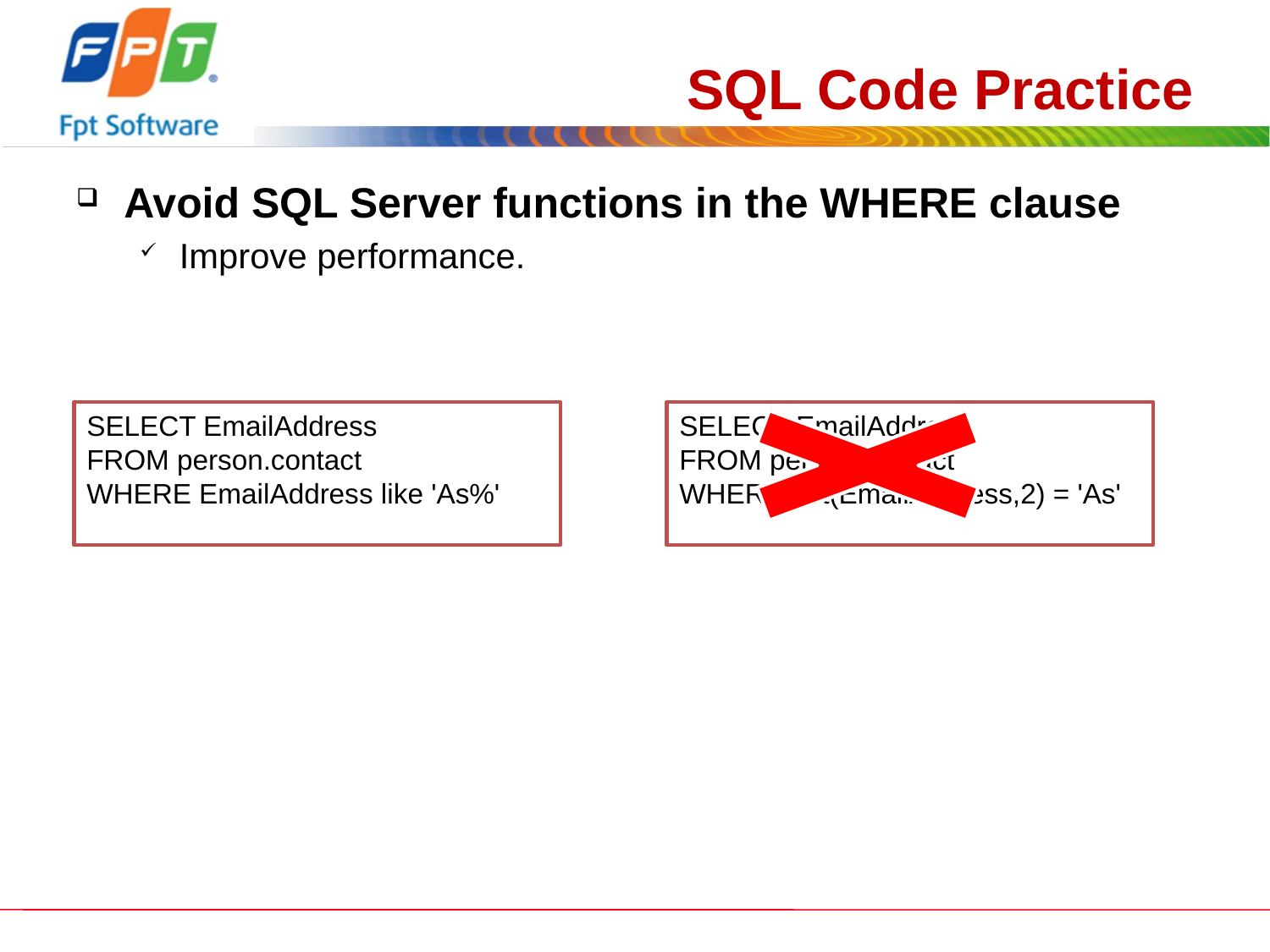

# SQL Code Practice
Avoid SQL Server functions in the WHERE clause
Improve performance.

SELECT EmailAddress
FROM person.contact
WHERE EmailAddress like 'As%'

SELECT EmailAddress
FROM person.contact
WHERE left(EmailAddress,2) = 'As'